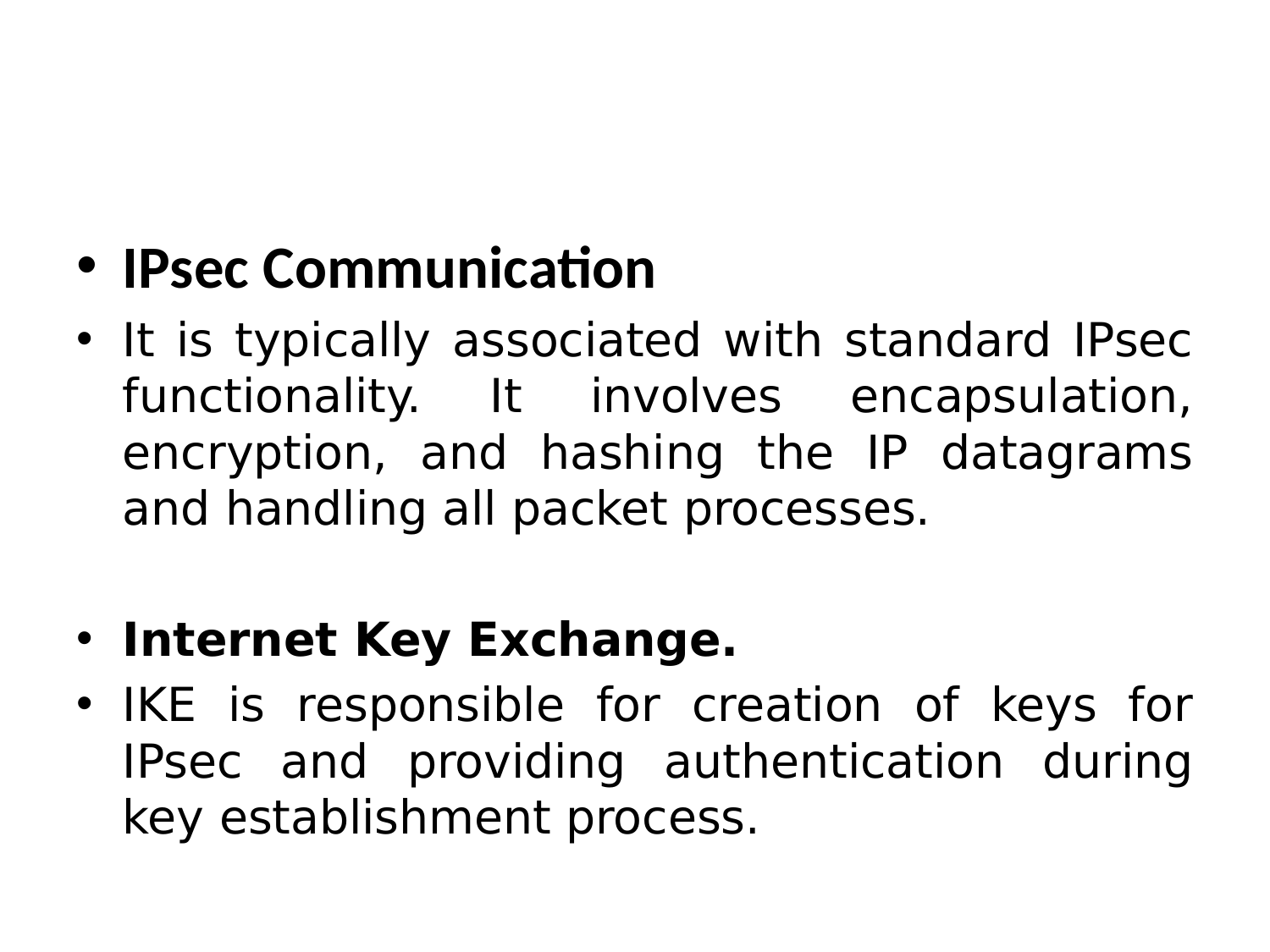

#
IPsec Communication
It is typically associated with standard IPsec functionality. It involves encapsulation, encryption, and hashing the IP datagrams and handling all packet processes.

Internet Key Exchange.
IKE is responsible for creation of keys for IPsec and providing authentication during key establishment process.